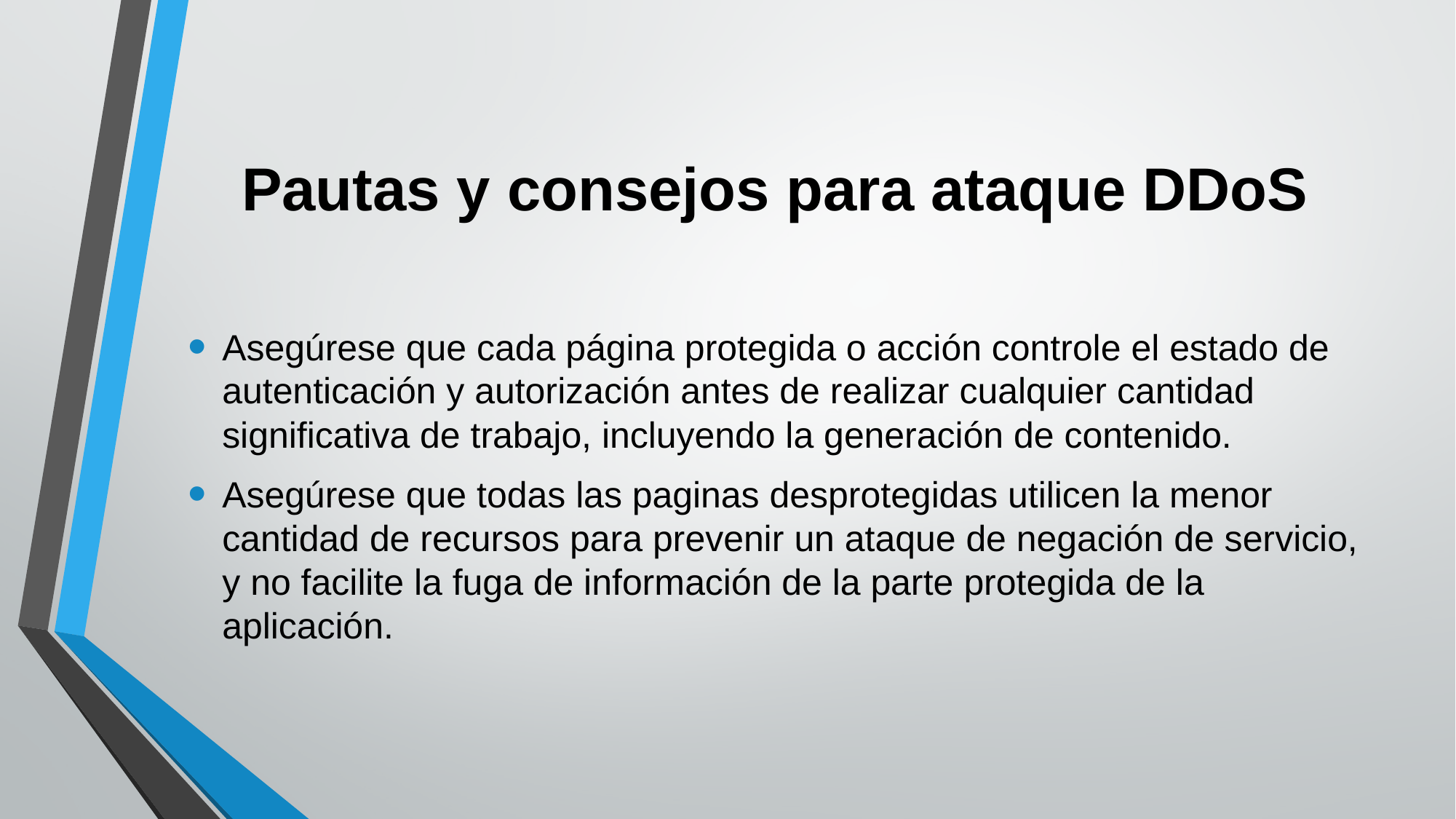

# Pautas y consejos para ataque DDoS
Asegúrese que cada página protegida o acción controle el estado de autenticación y autorización antes de realizar cualquier cantidad significativa de trabajo, incluyendo la generación de contenido.
Asegúrese que todas las paginas desprotegidas utilicen la menor cantidad de recursos para prevenir un ataque de negación de servicio, y no facilite la fuga de información de la parte protegida de la aplicación.